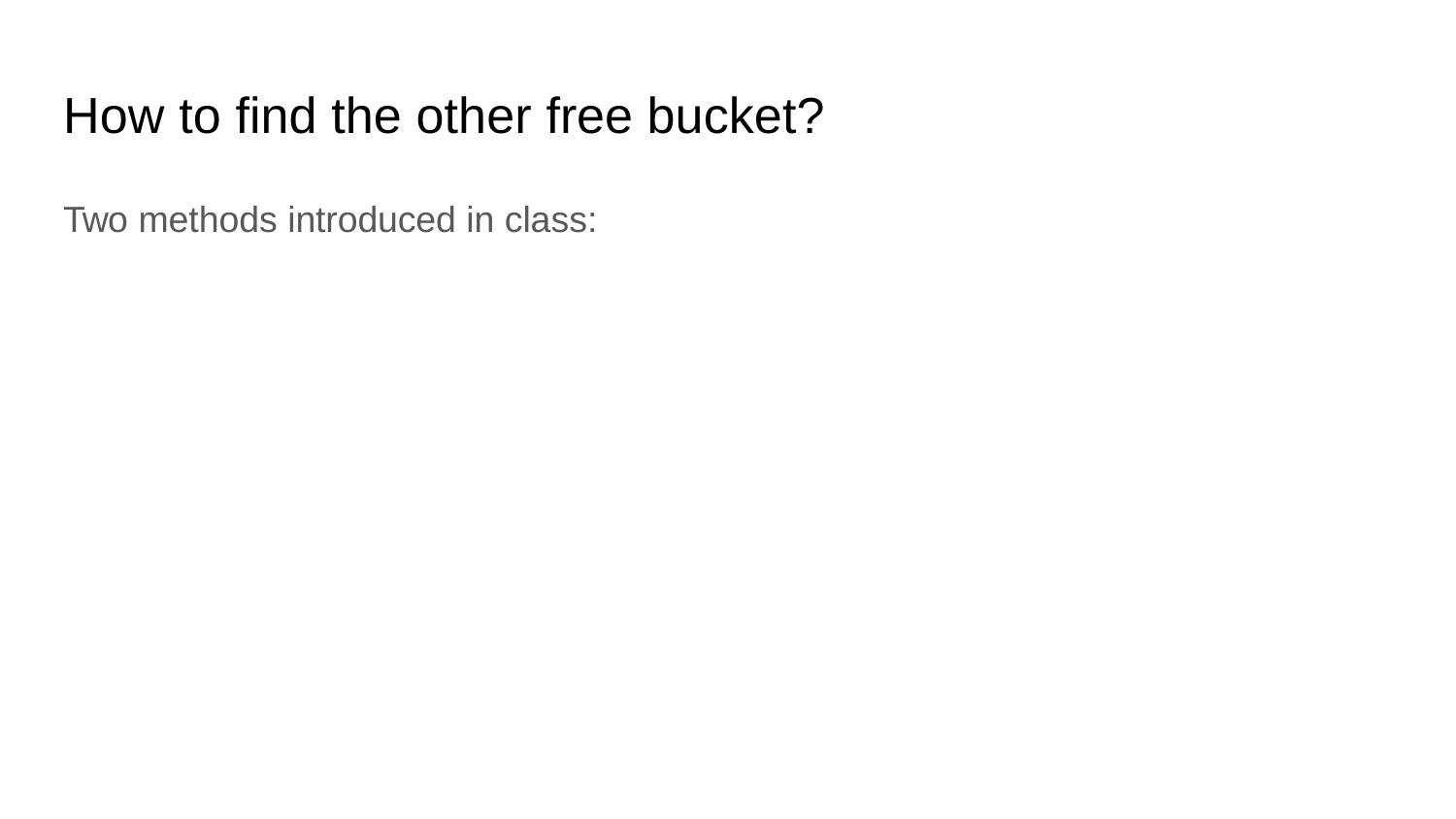

How to find the other free bucket?
Two methods introduced in class: